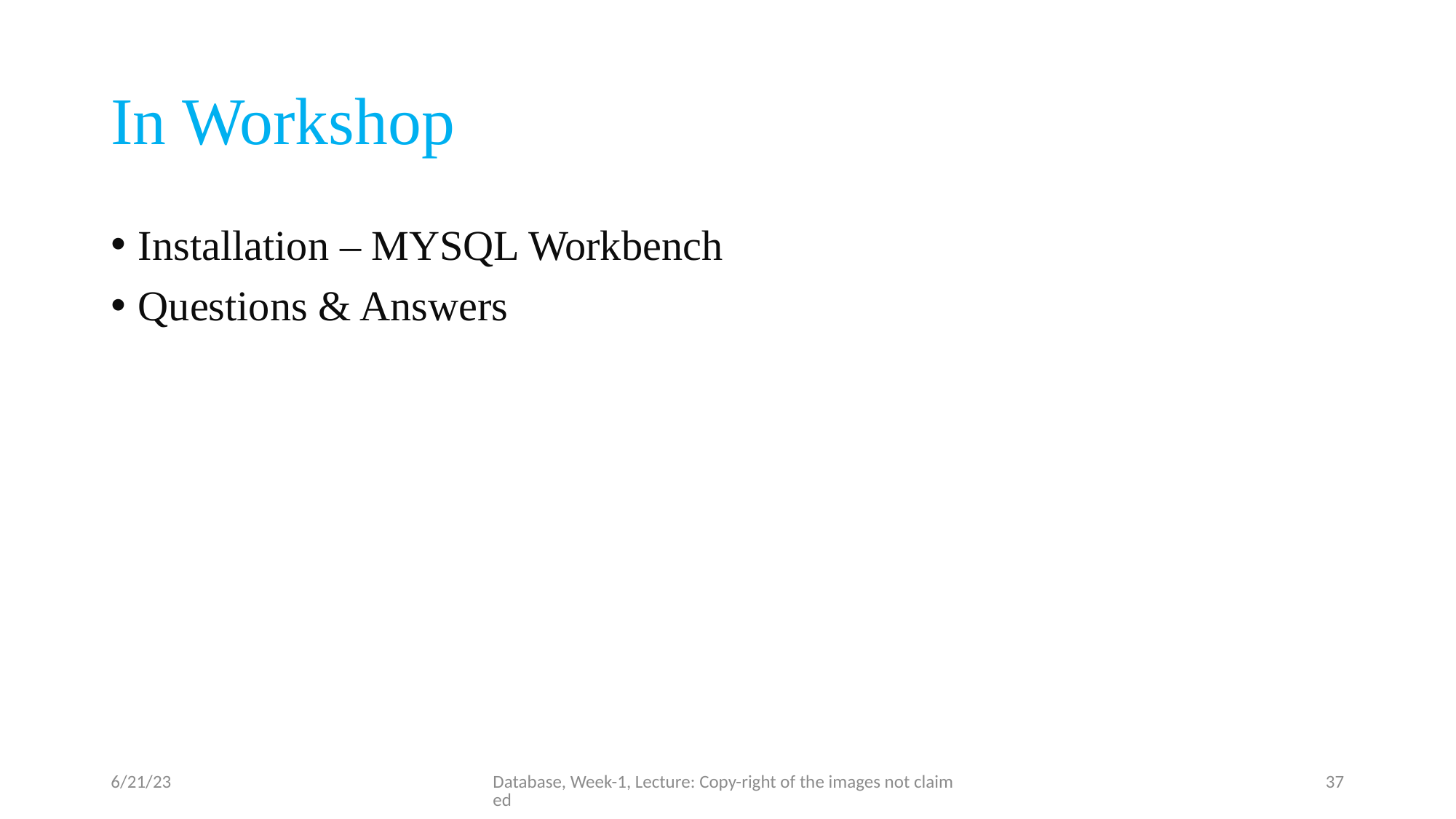

# In Workshop
Installation – MYSQL Workbench
Questions & Answers
6/21/23
Database, Week-1, Lecture: Copy-right of the images not claimed
37